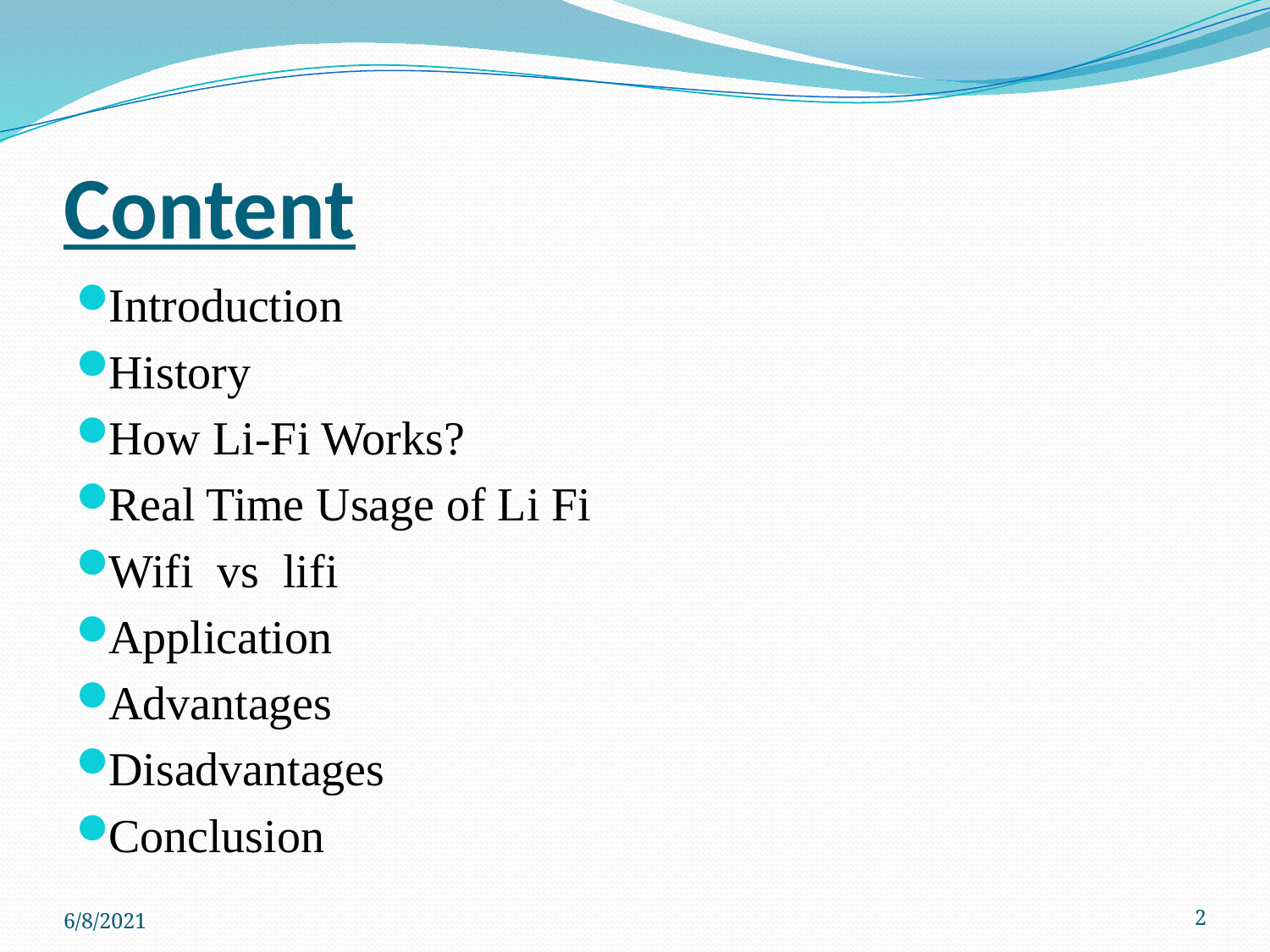

# Content
Introduction
History
How Li-Fi Works?
Real Time Usage of Li Fi
Wifi  vs  lifi
Application
Advantages
Disadvantages
Conclusion
6/8/2021
2